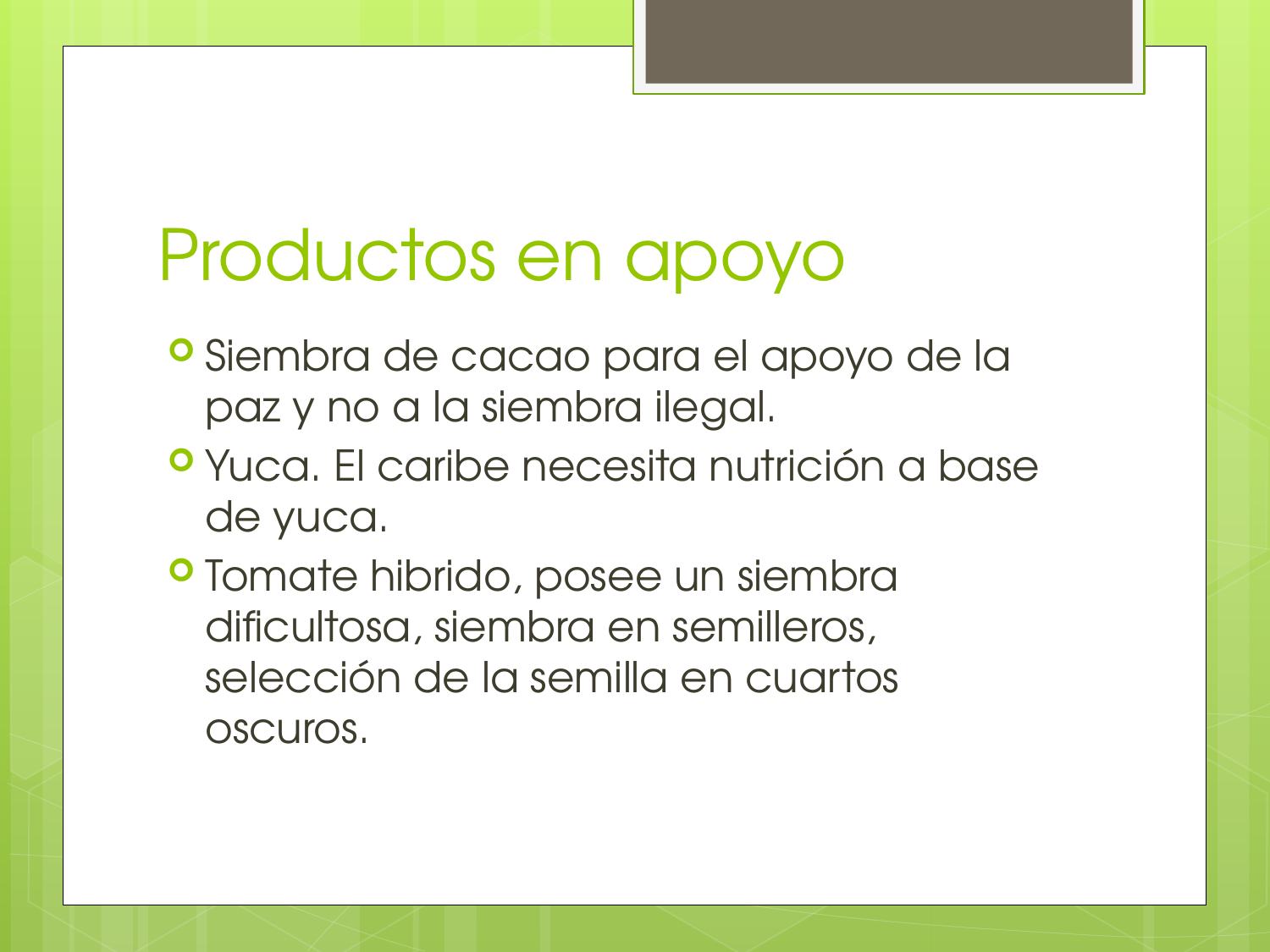

# Productos en apoyo
Siembra de cacao para el apoyo de la paz y no a la siembra ilegal.
Yuca. El caribe necesita nutrición a base de yuca.
Tomate hibrido, posee un siembra dificultosa, siembra en semilleros, selección de la semilla en cuartos oscuros.